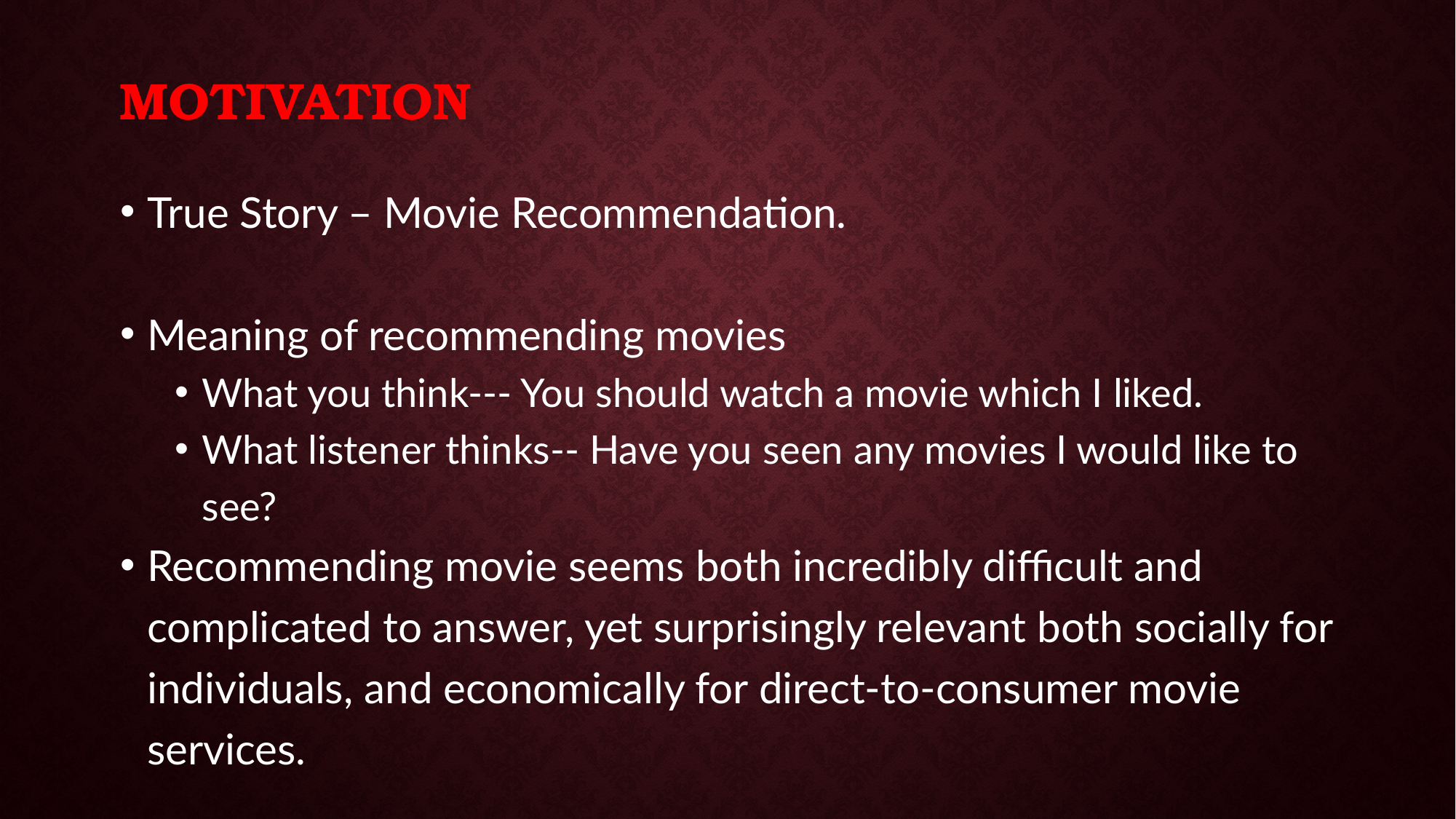

# motivation
True Story – Movie Recommendation.

Meaning of recommending movies
What you think--- You should watch a movie which I liked.
What listener thinks-- Have you seen any movies I would like to see?
Recommending movie seems both incredibly difficult and complicated to answer, yet surprisingly relevant both socially for individuals, and economically for direct-to-consumer movie services.